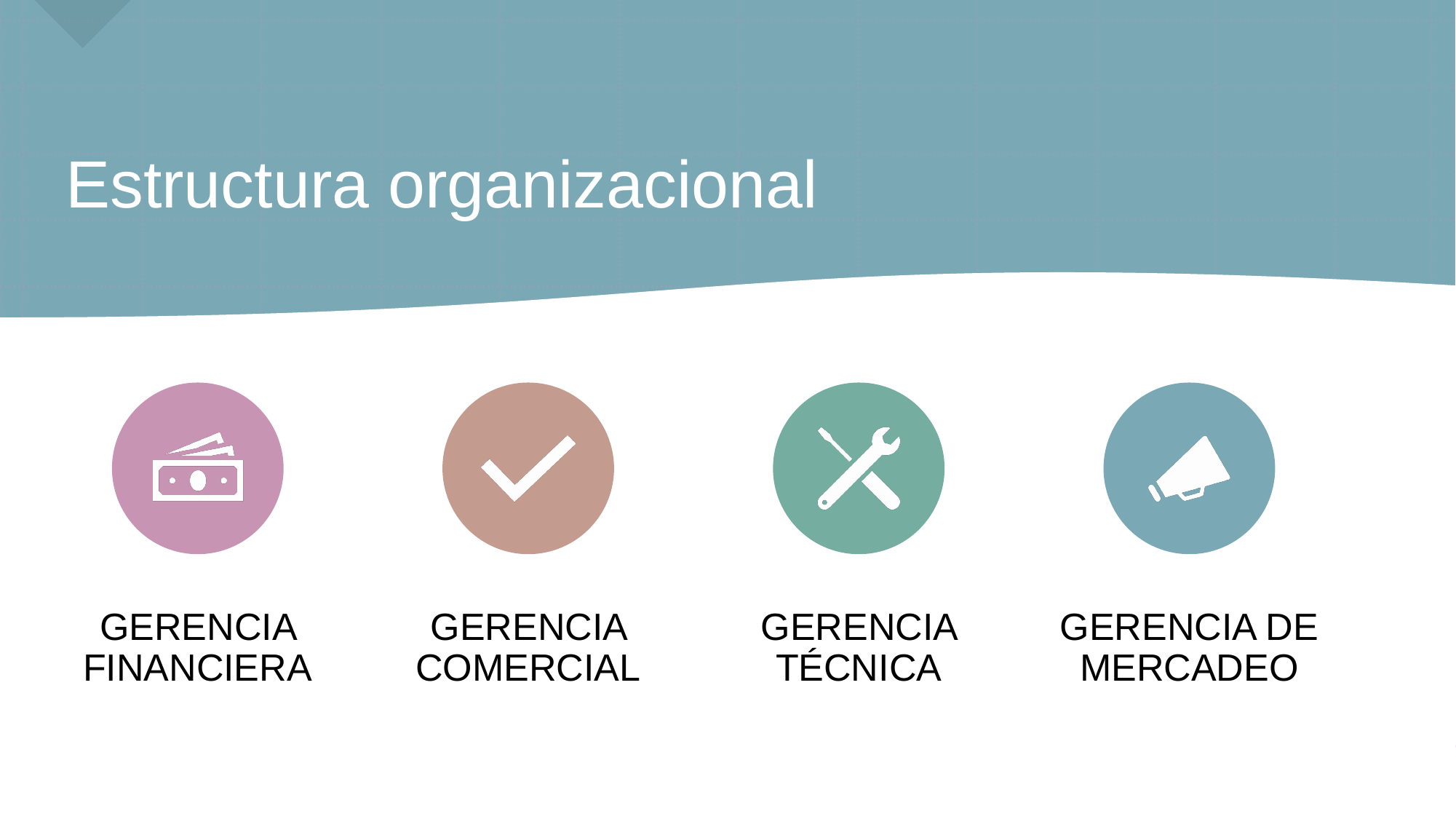

# Estructura organizacional

Gerencia Financiera
Gerencia Comercial
Gerencia Técnica
Gerencia de Mercadeo